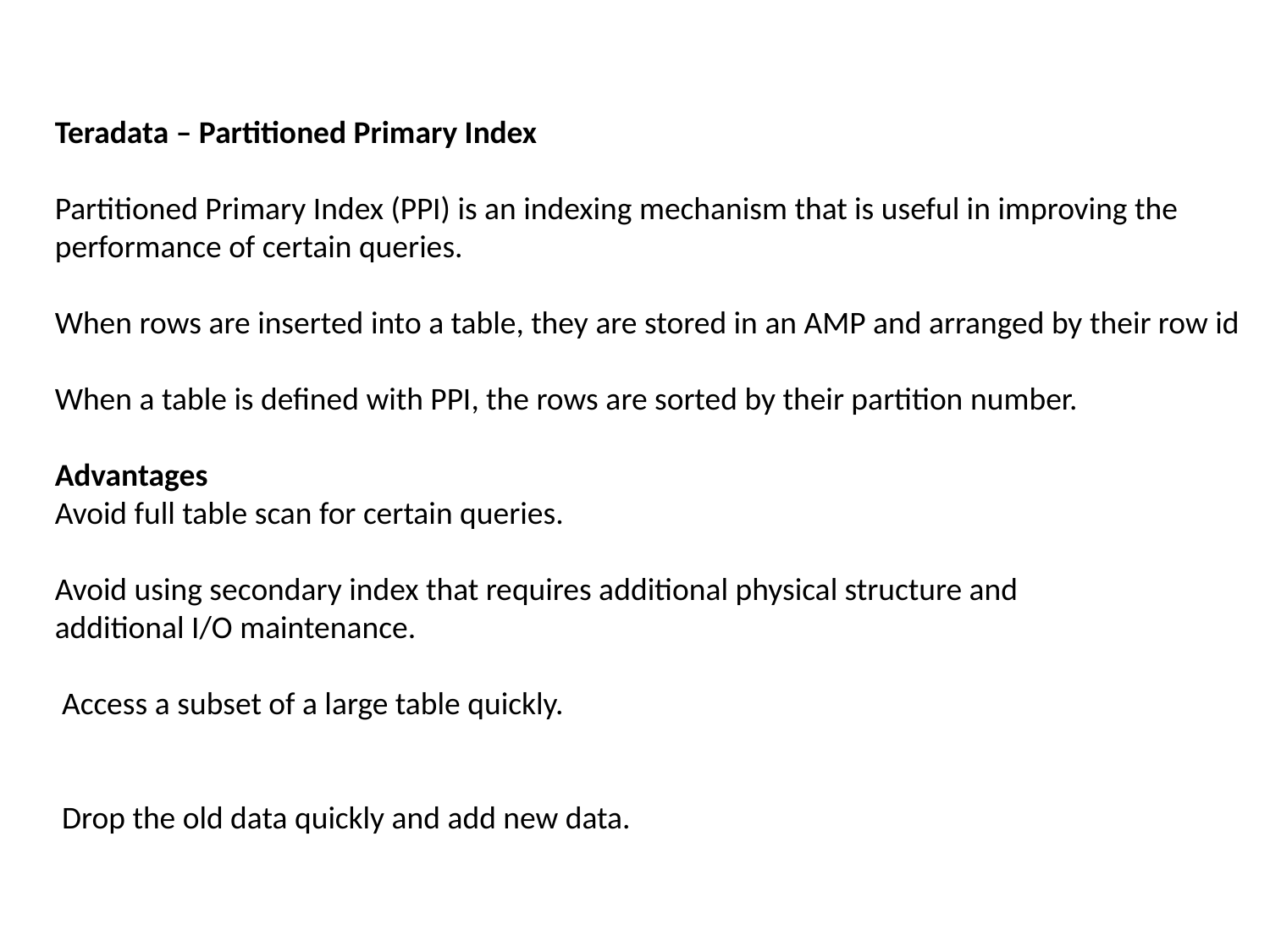

Teradata – Partitioned Primary Index

Partitioned Primary Index (PPI) is an indexing mechanism that is useful in improving the
performance of certain queries.

When rows are inserted into a table, they are stored in an AMP and arranged by their row id

When a table is defined with PPI, the rows are sorted by their partition number.

Advantages
Avoid full table scan for certain queries.

Avoid using secondary index that requires additional physical structure and
additional I/O maintenance.

 Access a subset of a large table quickly.

 Drop the old data quickly and add new data.